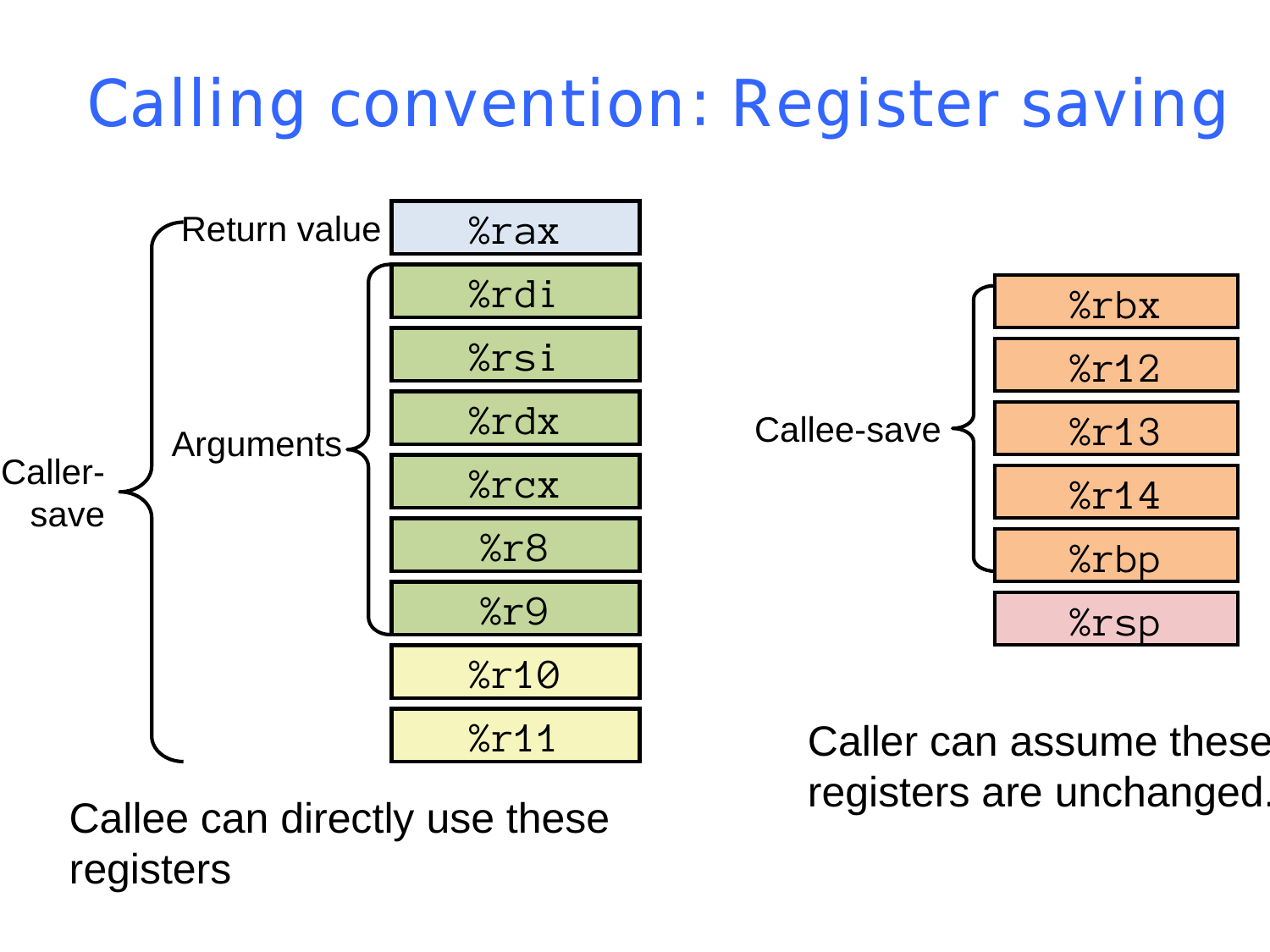

# Calling convention: Register saving
Return value
%rax

%rdi
%rbx

%rsi
%r12
%rdx
Callee-save
%r13
Arguments
Caller-save

%rcx
%r14
%r8
%rbp
%r9
%rsp
%r10
%r11
Caller can assume these
registers are unchanged.
Callee can directly use these registers